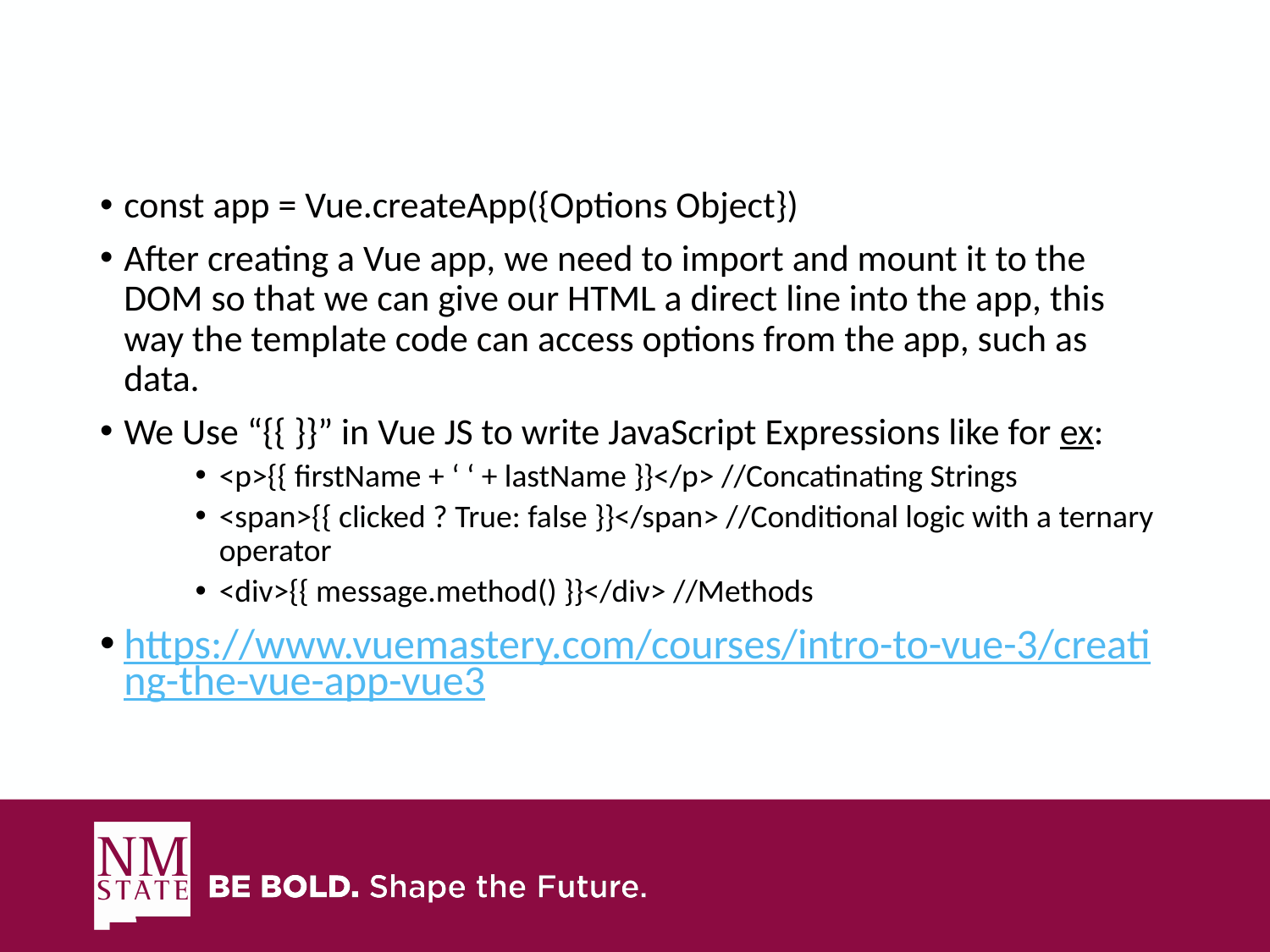

const app = Vue.createApp({Options Object})
After creating a Vue app, we need to import and mount it to the DOM so that we can give our HTML a direct line into the app, this way the template code can access options from the app, such as data.
We Use “{{ }}” in Vue JS to write JavaScript Expressions like for ex:
<p>{{ firstName + ‘ ‘ + lastName }}</p> //Concatinating Strings
<span>{{ clicked ? True: false }}</span> //Conditional logic with a ternary operator
<div>{{ message.method() }}</div> //Methods
https://www.vuemastery.com/courses/intro-to-vue-3/creating-the-vue-app-vue3